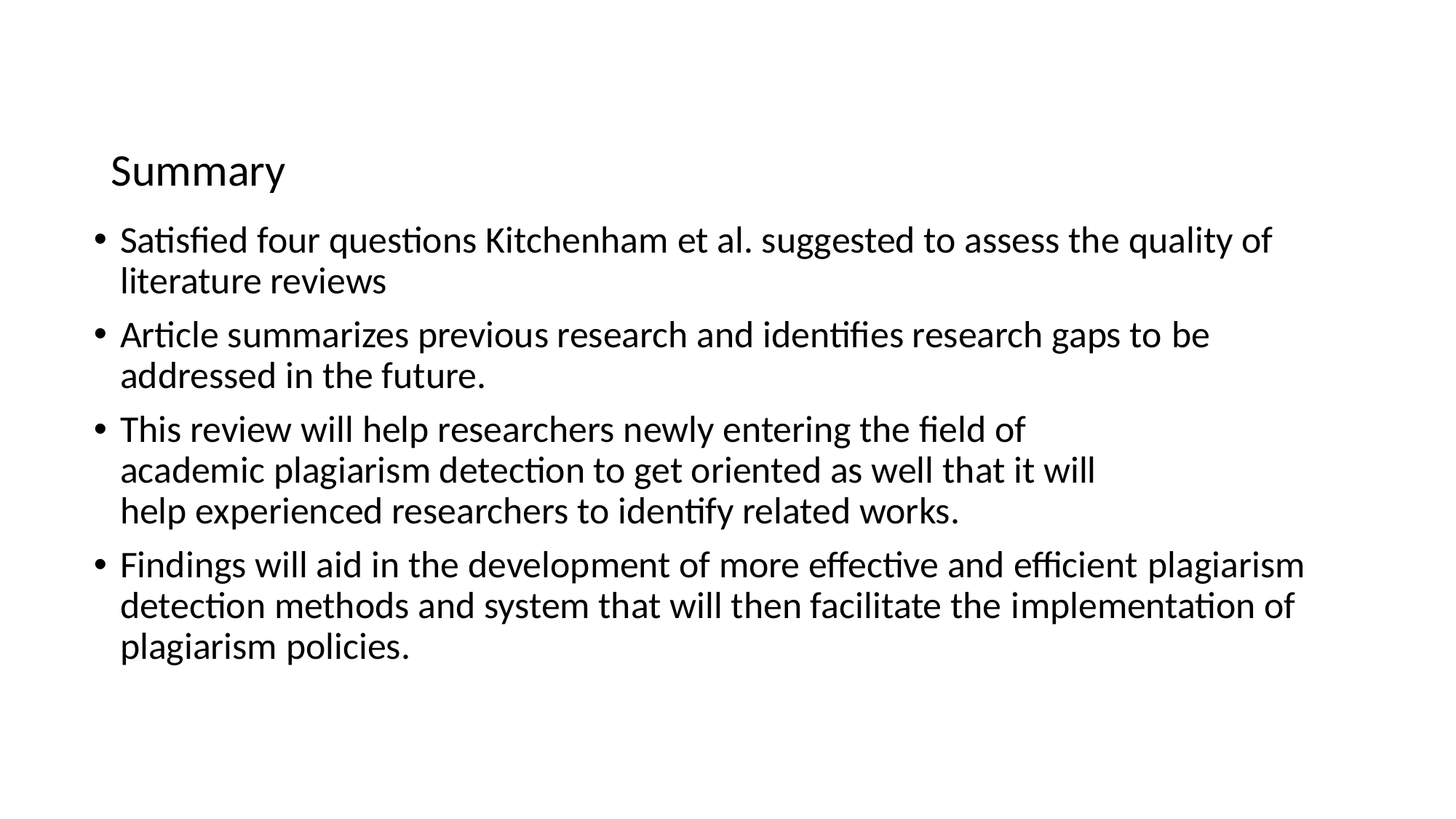

# Summary

Satisfied four questions Kitchenham et al. suggested to assess the quality of literature reviews
Article summarizes previous research and identifies research gaps to be addressed in the future.
This review will help researchers newly entering the field of academic plagiarism detection to get oriented as well that it will help experienced researchers to identify related works.
Findings will aid in the development of more effective and efficient plagiarism detection methods and system that will then facilitate the implementation of plagiarism policies.